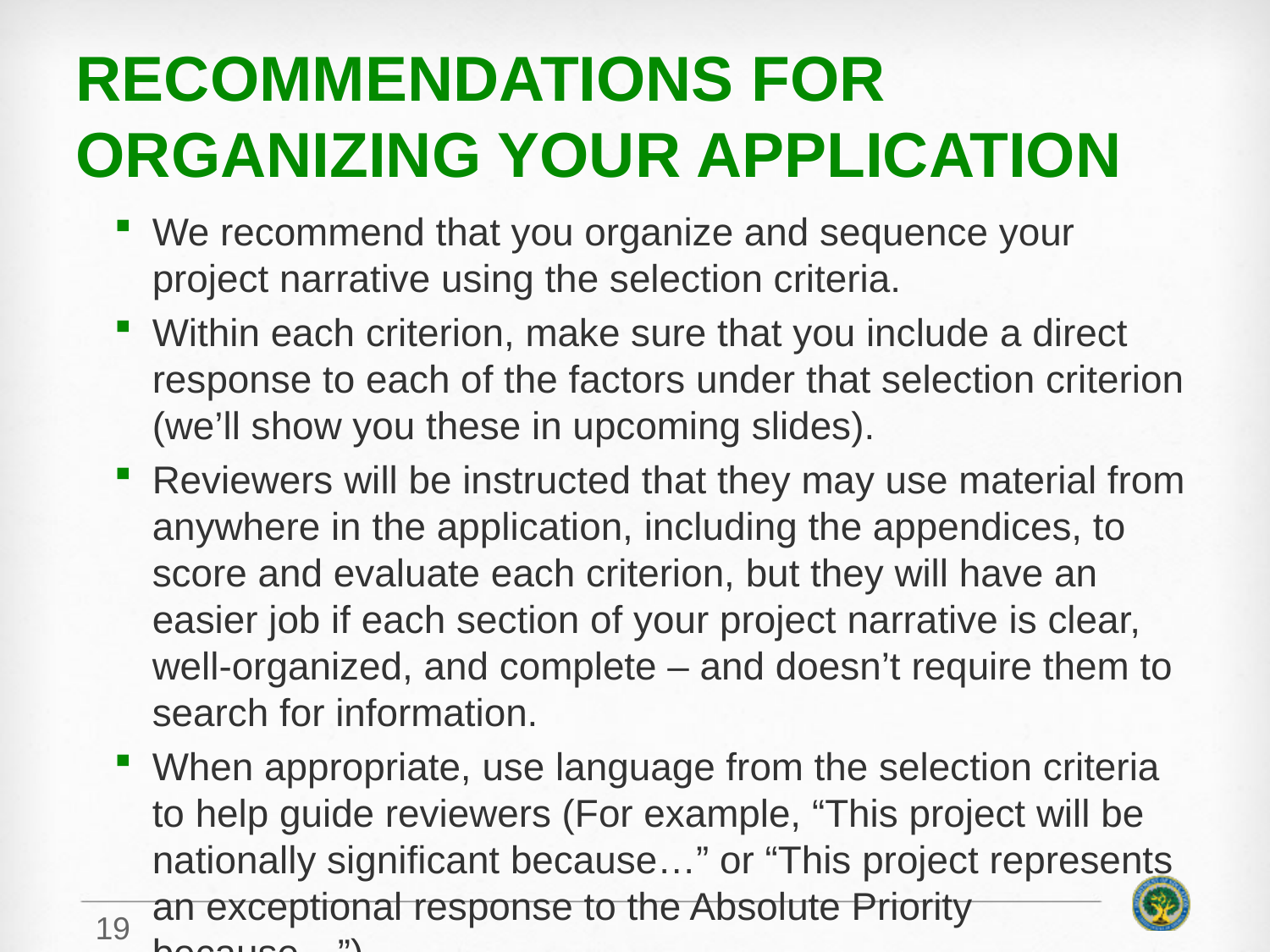

# Recommendations For organizing your application
We recommend that you organize and sequence your project narrative using the selection criteria.
Within each criterion, make sure that you include a direct response to each of the factors under that selection criterion (we’ll show you these in upcoming slides).
Reviewers will be instructed that they may use material from anywhere in the application, including the appendices, to score and evaluate each criterion, but they will have an easier job if each section of your project narrative is clear, well-organized, and complete – and doesn’t require them to search for information.
When appropriate, use language from the selection criteria to help guide reviewers (For example, “This project will be  nationally significant because…” or “This project represents an exceptional response to the Absolute Priority because…”)

19